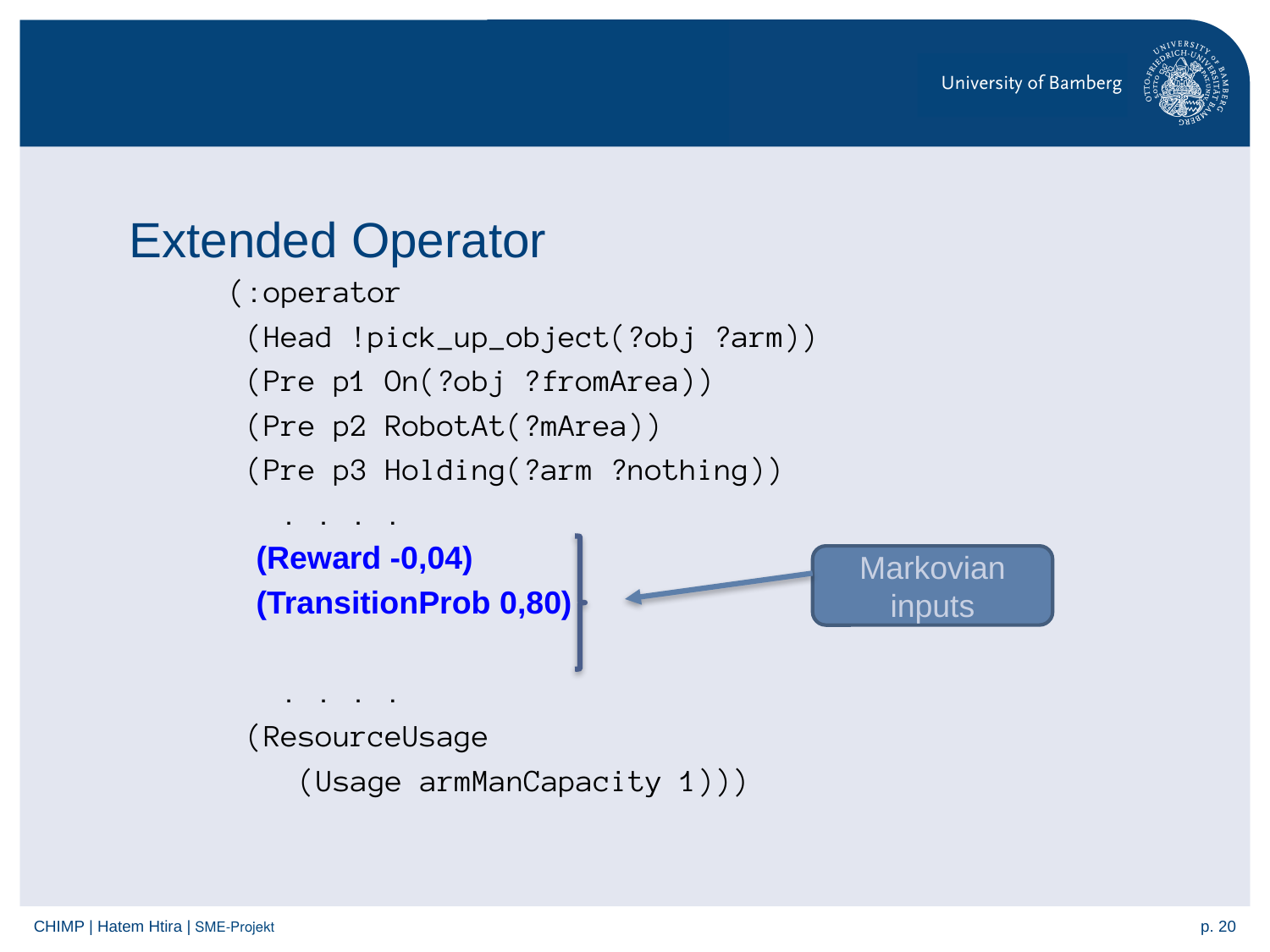

# Extended Operator
(:operator
 (Head !pick_up_object(?obj ?arm))
 (Pre p1 On(?obj ?fromArea))
 (Pre p2 RobotAt(?mArea))
 (Pre p3 Holding(?arm ?nothing))
   . . . .
   (Reward -0,04)
   (TransitionProb 0,80)

   . . . .
 (ResourceUsage
    (Usage armManCapacity 1)))

Markovian inputs